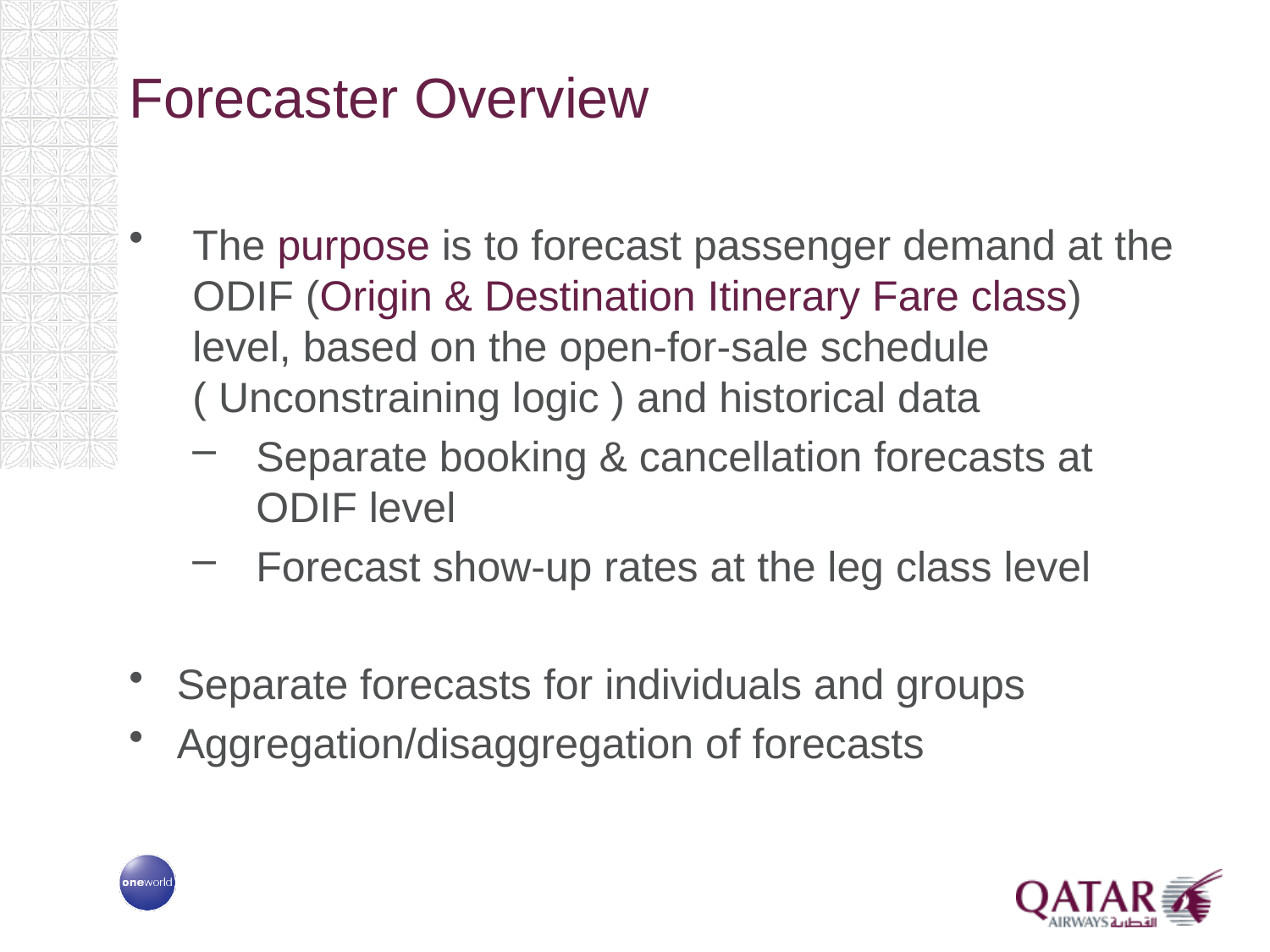

# Forecaster Overview
The purpose is to forecast passenger demand at the ODIF (Origin & Destination Itinerary Fare class) level, based on the open-for-sale schedule ( Unconstraining logic ) and historical data
Separate booking & cancellation forecasts at ODIF level
Forecast show-up rates at the leg class level

Separate forecasts for individuals and groups
Aggregation/disaggregation of forecasts